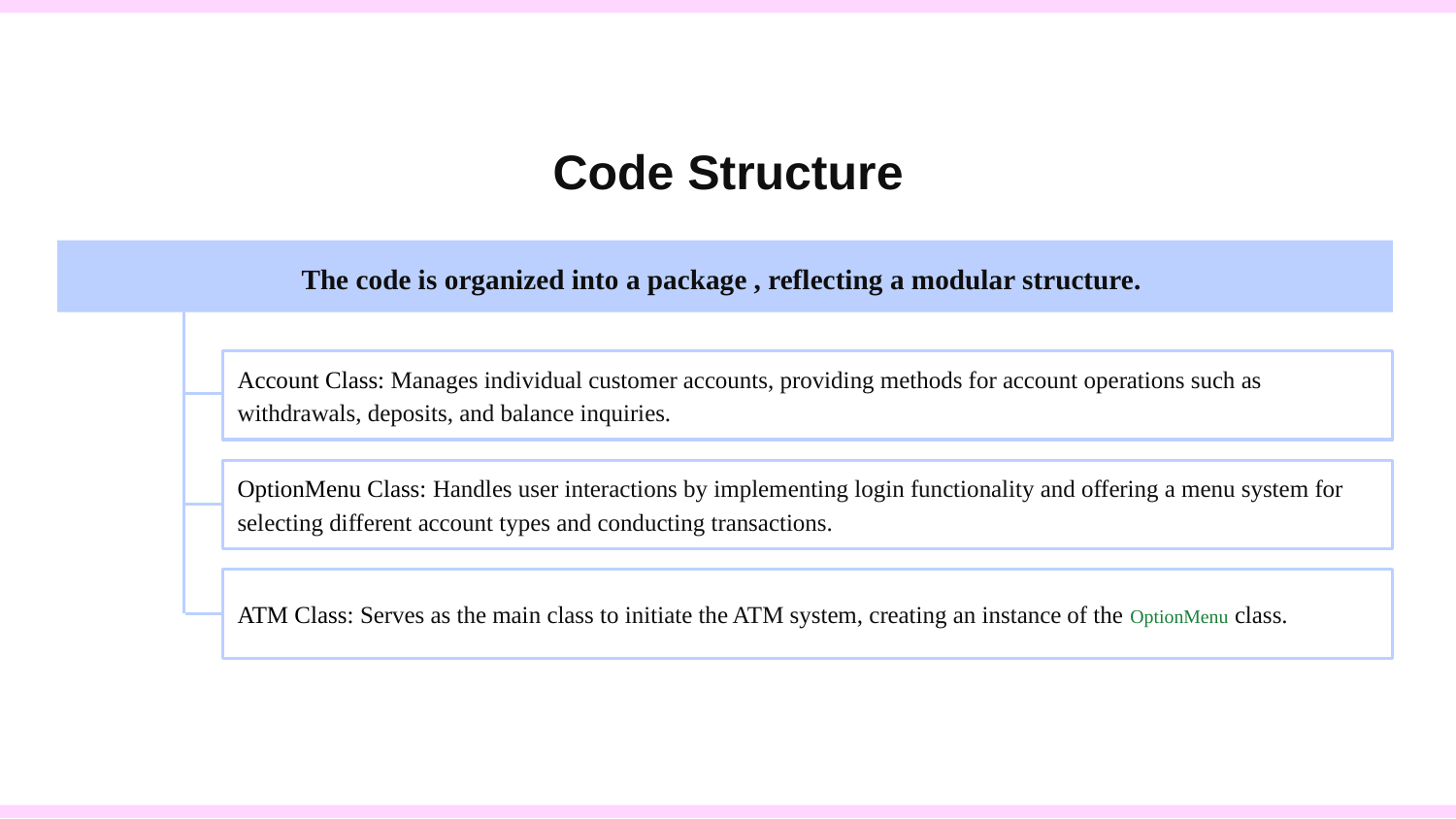

Code Structure
The code is organized into a package , reflecting a modular structure.
Account Class: Manages individual customer accounts, providing methods for account operations such as withdrawals, deposits, and balance inquiries.
OptionMenu Class: Handles user interactions by implementing login functionality and offering a menu system for selecting different account types and conducting transactions.
ATM Class: Serves as the main class to initiate the ATM system, creating an instance of the OptionMenu class.